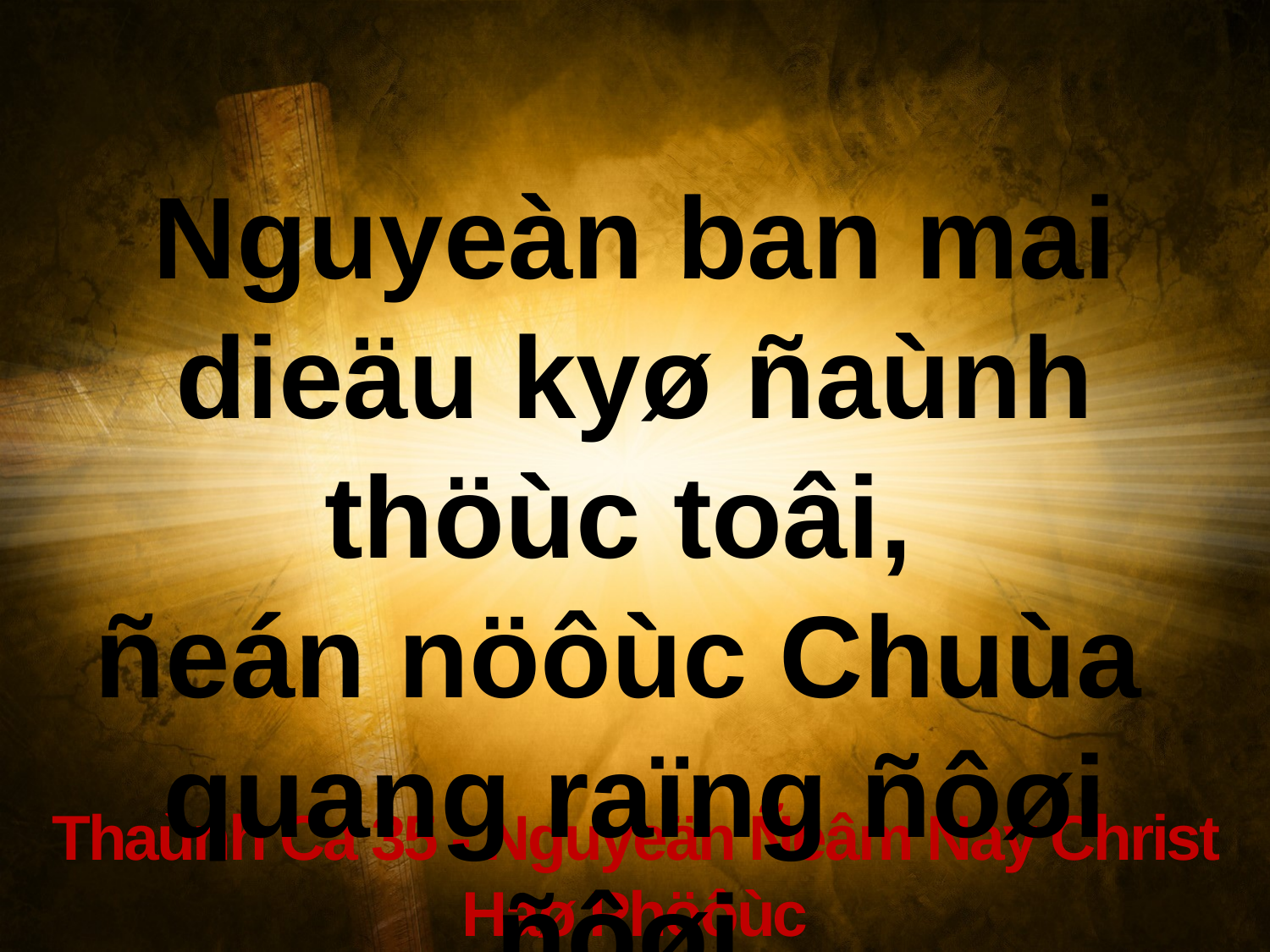

Nguyeàn ban mai dieäu kyø ñaùnh thöùc toâi,
ñeán nöôùc Chuùa
quang raïng ñôøi ñôøi.
Thaùnh Ca 35 - Nguyeän Ñeâm Nay Christ Haø Phöôùc